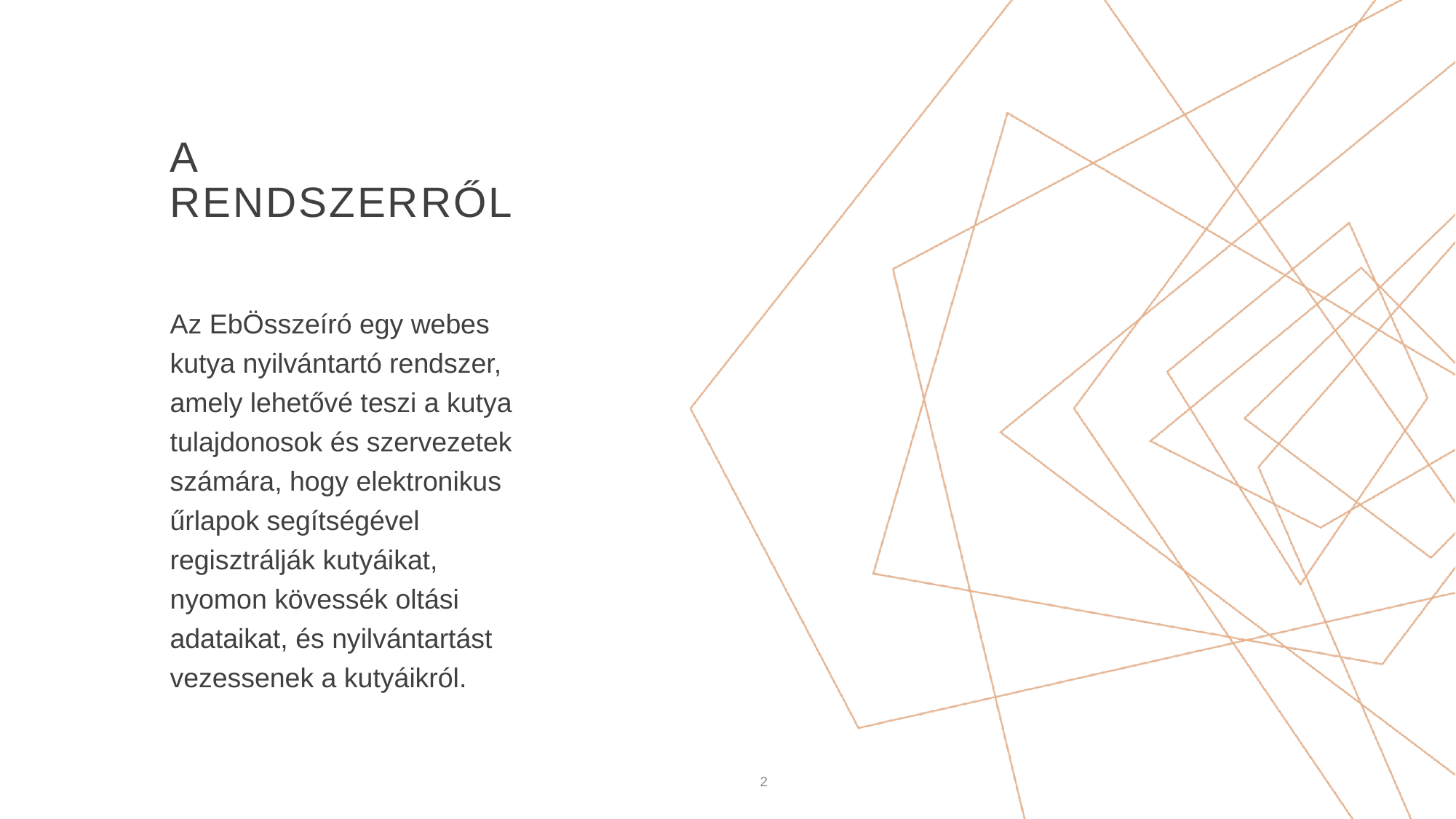

# A rendszerről
Az EbÖsszeíró egy webes kutya nyilvántartó rendszer, amely lehetővé teszi a kutya tulajdonosok és szervezetek számára, hogy elektronikus űrlapok segítségével regisztrálják kutyáikat, nyomon kövessék oltási adataikat, és nyilvántartást vezessenek a kutyáikról.
2